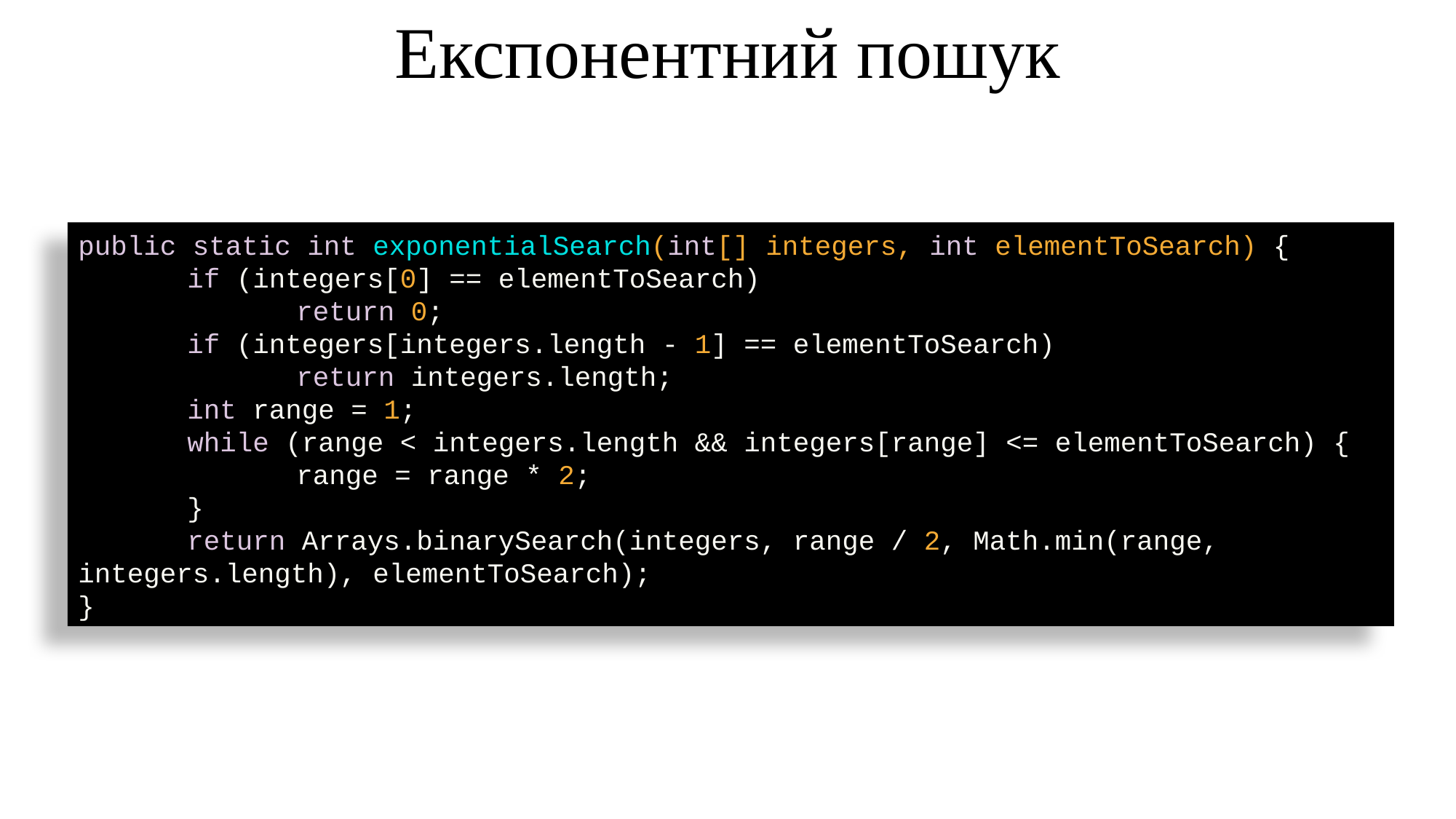

Експонентний пошук
public static int exponentialSearch(int[] integers, int elementToSearch) {
	if (integers[0] == elementToSearch)
		return 0;
	if (integers[integers.length - 1] == elementToSearch)
		return integers.length;
	int range = 1;
	while (range < integers.length && integers[range] <= elementToSearch) {
		range = range * 2;
	}
	return Arrays.binarySearch(integers, range / 2, Math.min(range, integers.length), elementToSearch);
}